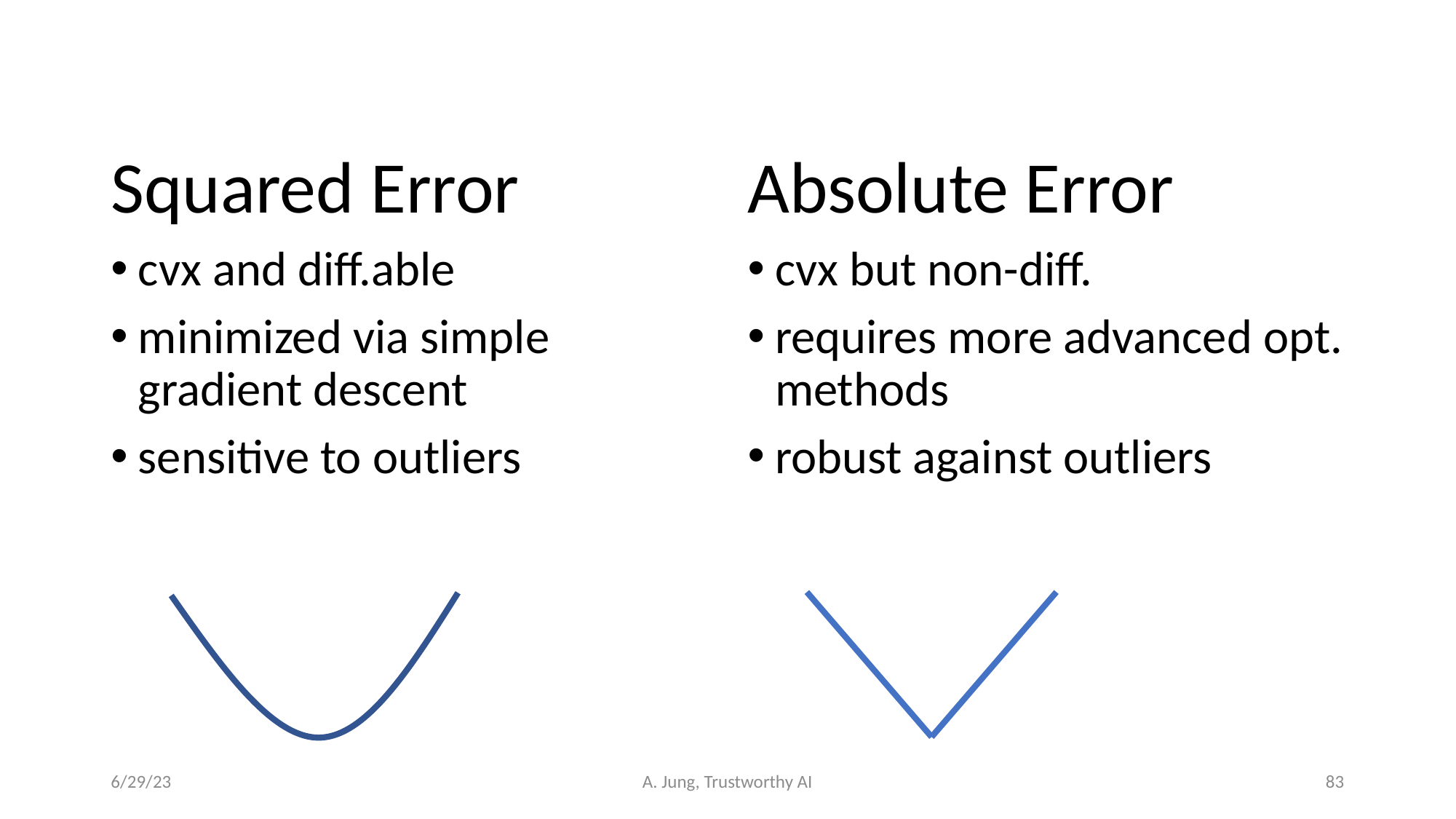

Squared Error
cvx and diff.able
minimized via simple gradient descent
sensitive to outliers

Absolute Error
cvx but non-diff.
requires more advanced opt. methods
robust against outliers

6/29/23
A. Jung, Trustworthy AI
83